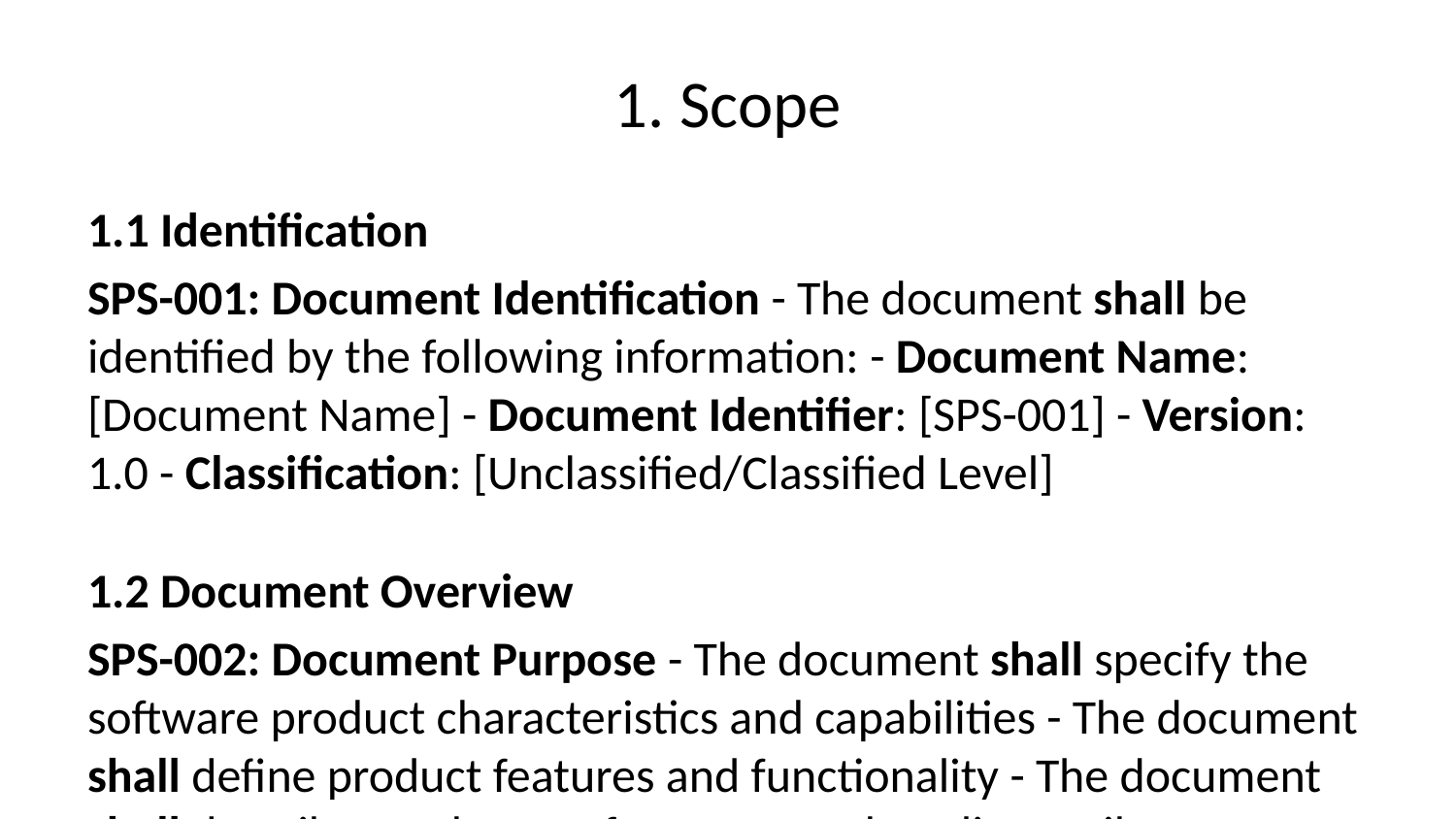

# 1. Scope
1.1 Identification
SPS-001: Document Identification - The document shall be identified by the following information: - Document Name: [Document Name] - Document Identifier: [SPS-001] - Version: 1.0 - Classification: [Unclassified/Classified Level]
1.2 Document Overview
SPS-002: Document Purpose - The document shall specify the software product characteristics and capabilities - The document shall define product features and functionality - The document shall describe product performance and quality attributes